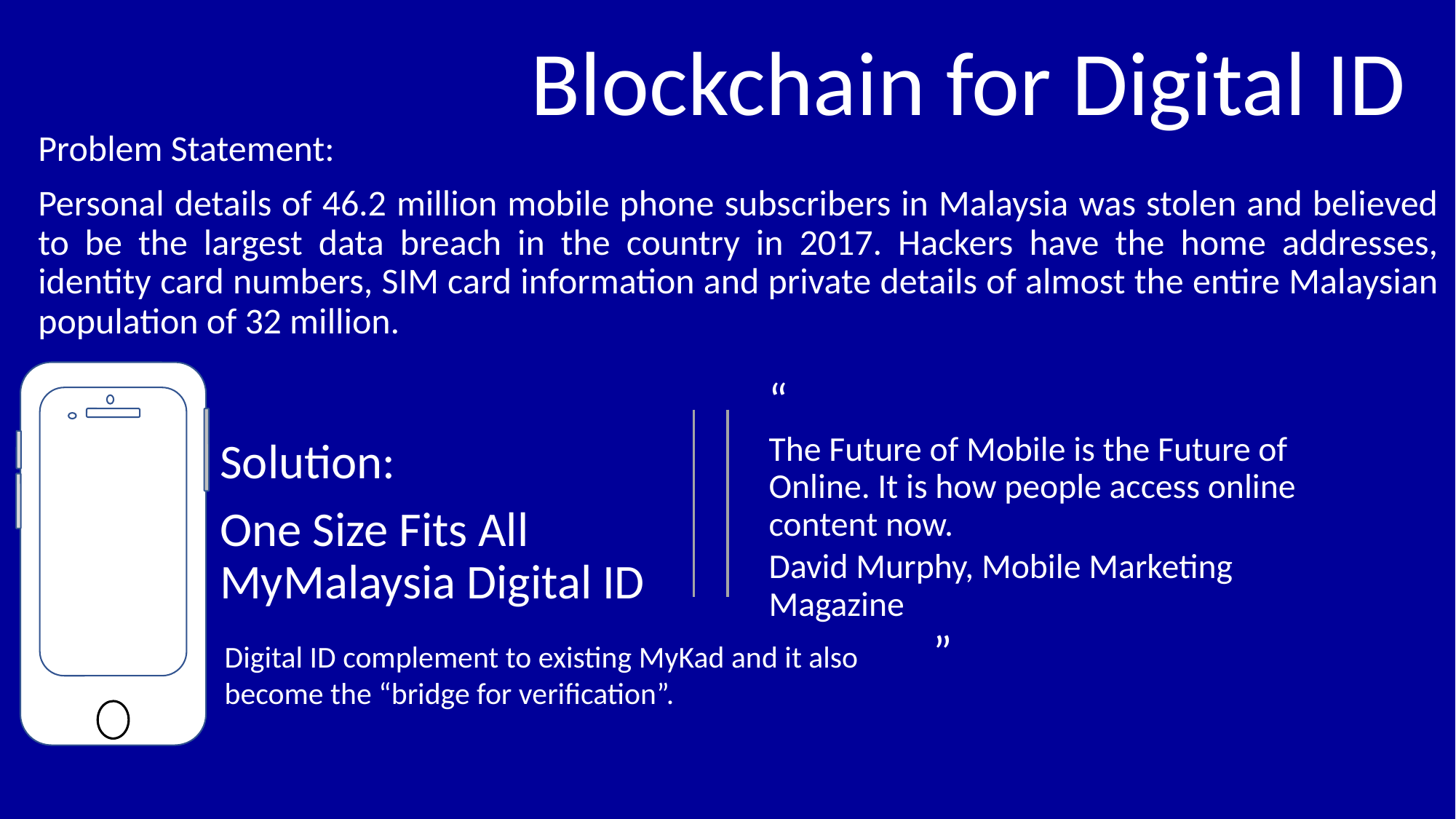

# Blockchain for Digital ID
Problem Statement:
Personal details of 46.2 million mobile phone subscribers in Malaysia was stolen and believed to be the largest data breach in the country in 2017. Hackers have the home addresses, identity card numbers, SIM card information and private details of almost the entire Malaysian population of 32 million.

“
The Future of Mobile is the Future of Online. It is how people access online content now.
David Murphy, Mobile Marketing Magazine
                     ”

Solution:
One Size Fits All MyMalaysia Digital ID

Digital ID complement to existing MyKad and it also become the “bridge for verification”.